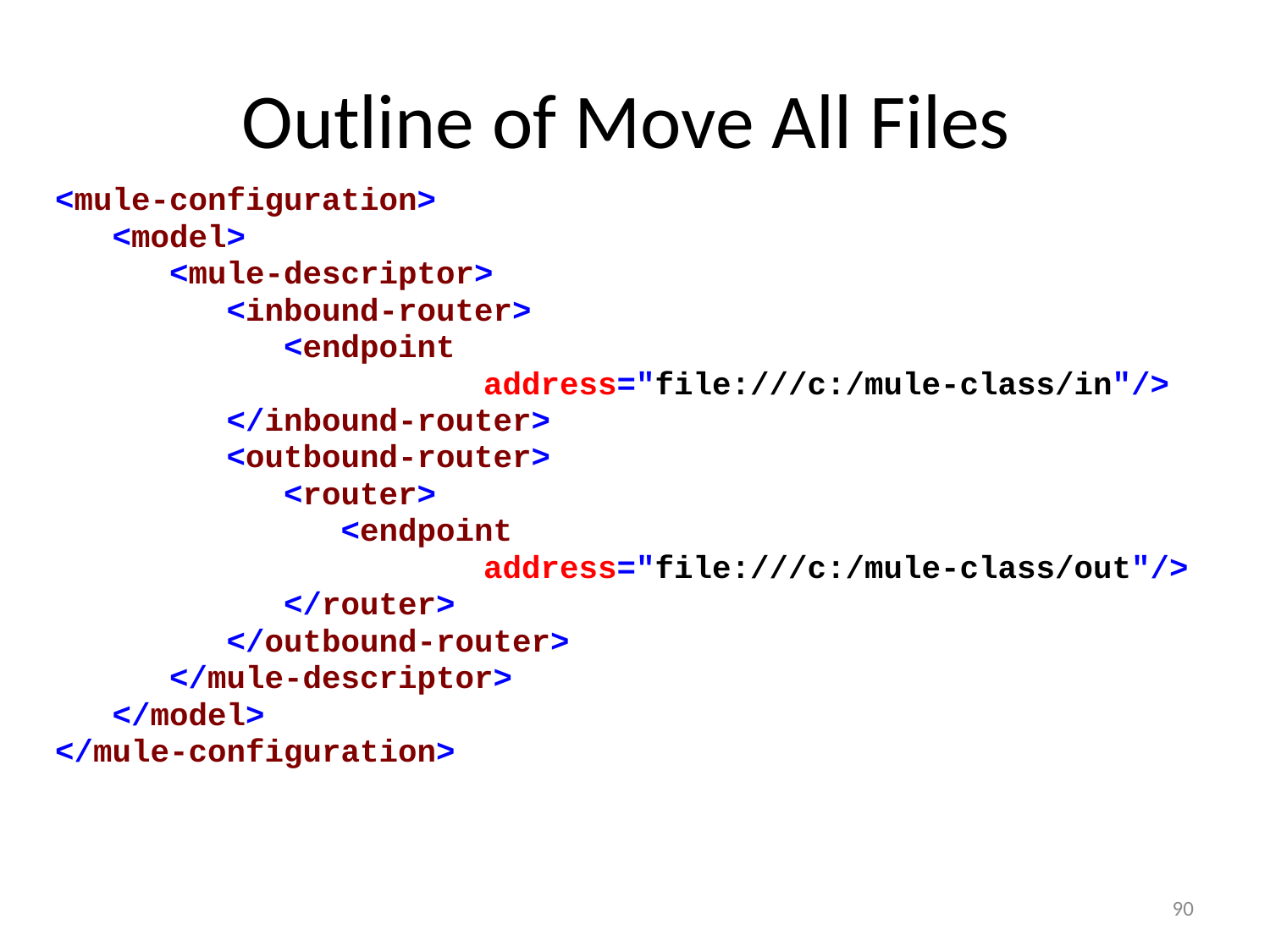

# Outline of Move All Files
<mule-configuration>
   <model>
      <mule-descriptor>
         <inbound-router>
            <endpoint
				address="file:///c:/mule-class/in"/>
         </inbound-router>
         <outbound-router>
            <router>
               <endpoint
				address="file:///c:/mule-class/out"/>
            </router>
         </outbound-router>
      </mule-descriptor>
   </model>
</mule-configuration>

90